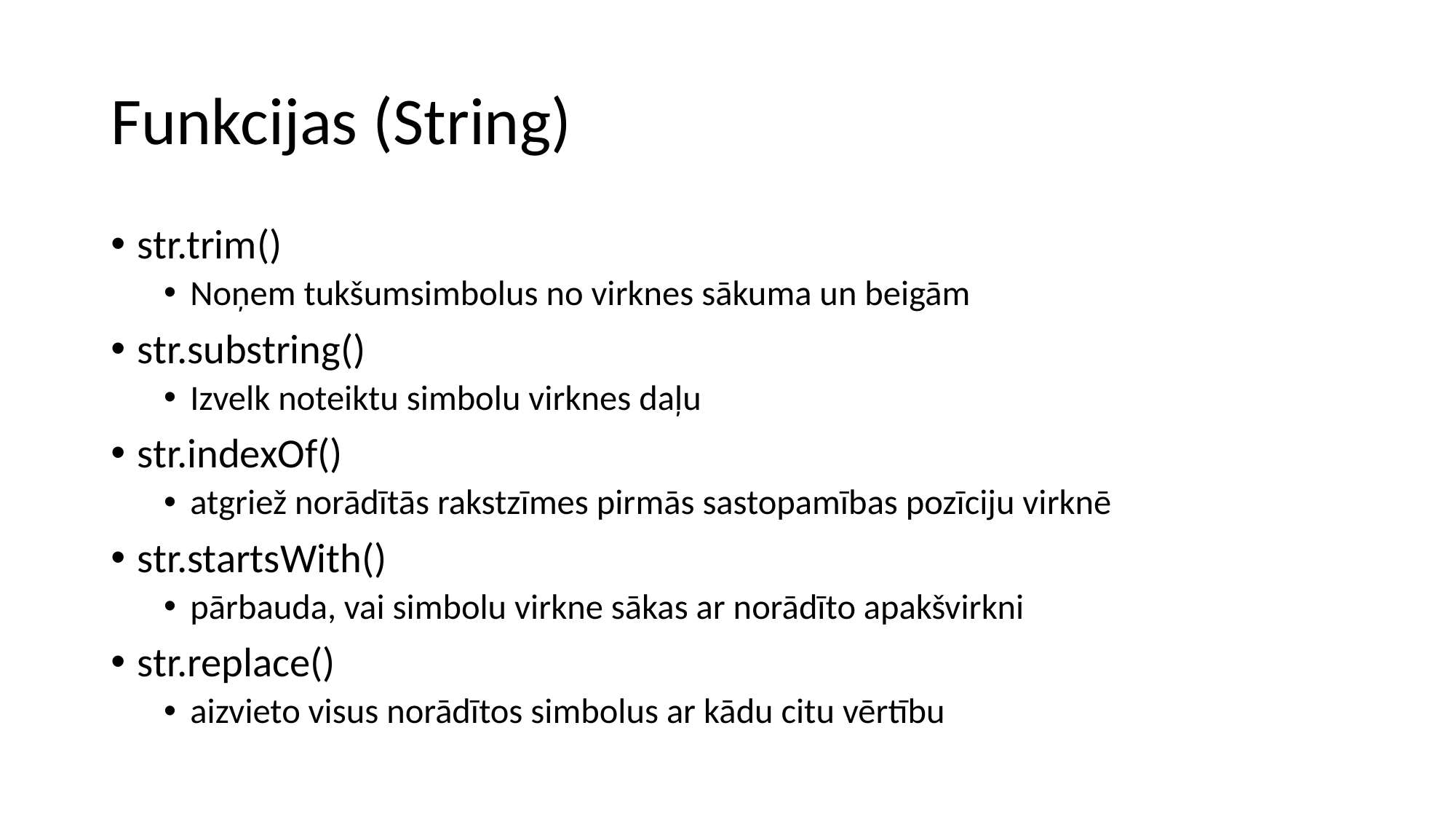

# Funkcijas (String)
str.trim()
Noņem tukšumsimbolus no virknes sākuma un beigām
str.substring()
Izvelk noteiktu simbolu virknes daļu
str.indexOf()
atgriež norādītās rakstzīmes pirmās sastopamības pozīciju virknē
str.startsWith()
pārbauda, vai simbolu virkne sākas ar norādīto apakšvirkni
str.replace()
aizvieto visus norādītos simbolus ar kādu citu vērtību